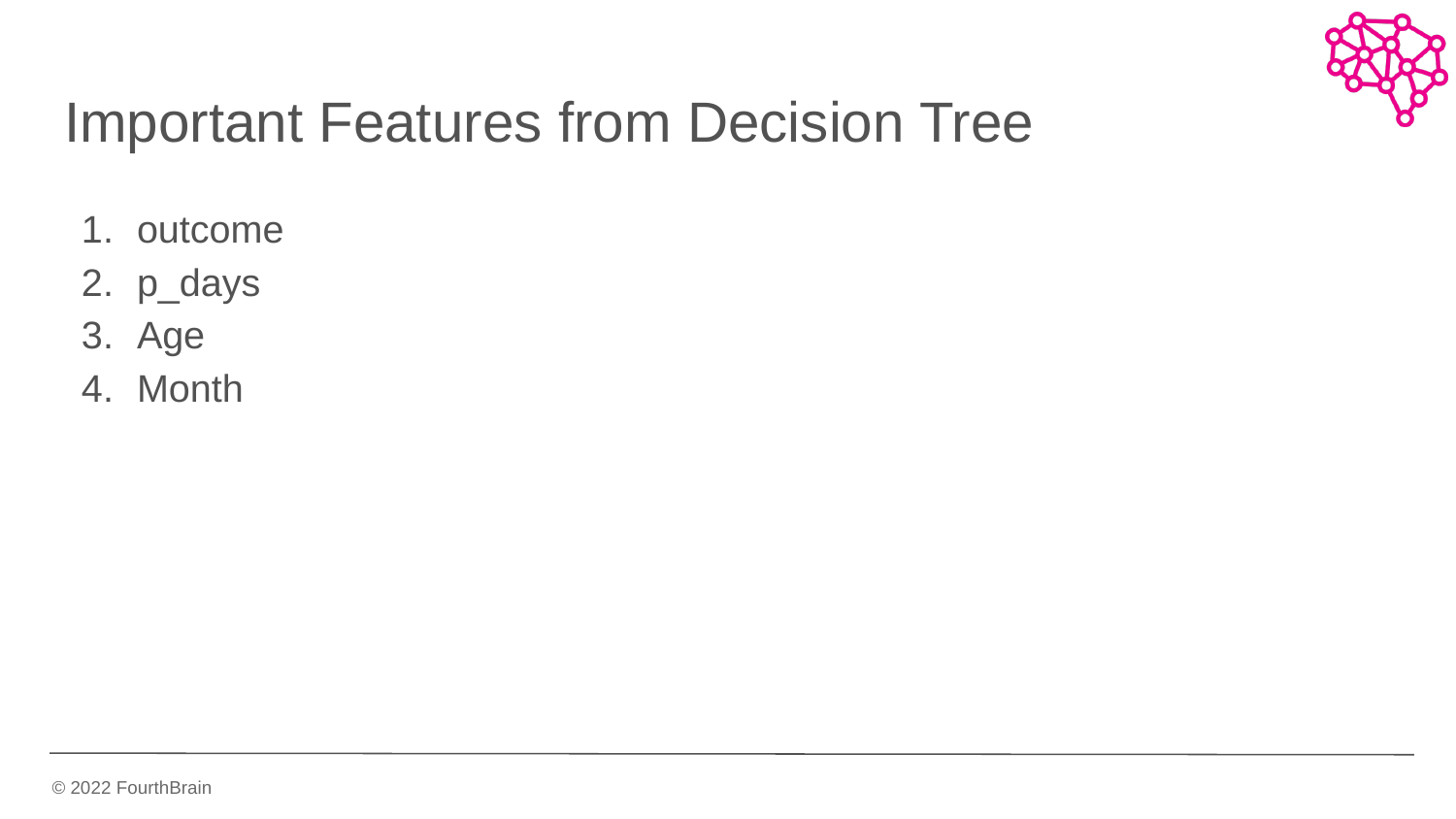

# Important Features from Decision Tree
outcome
p_days
Age
Month